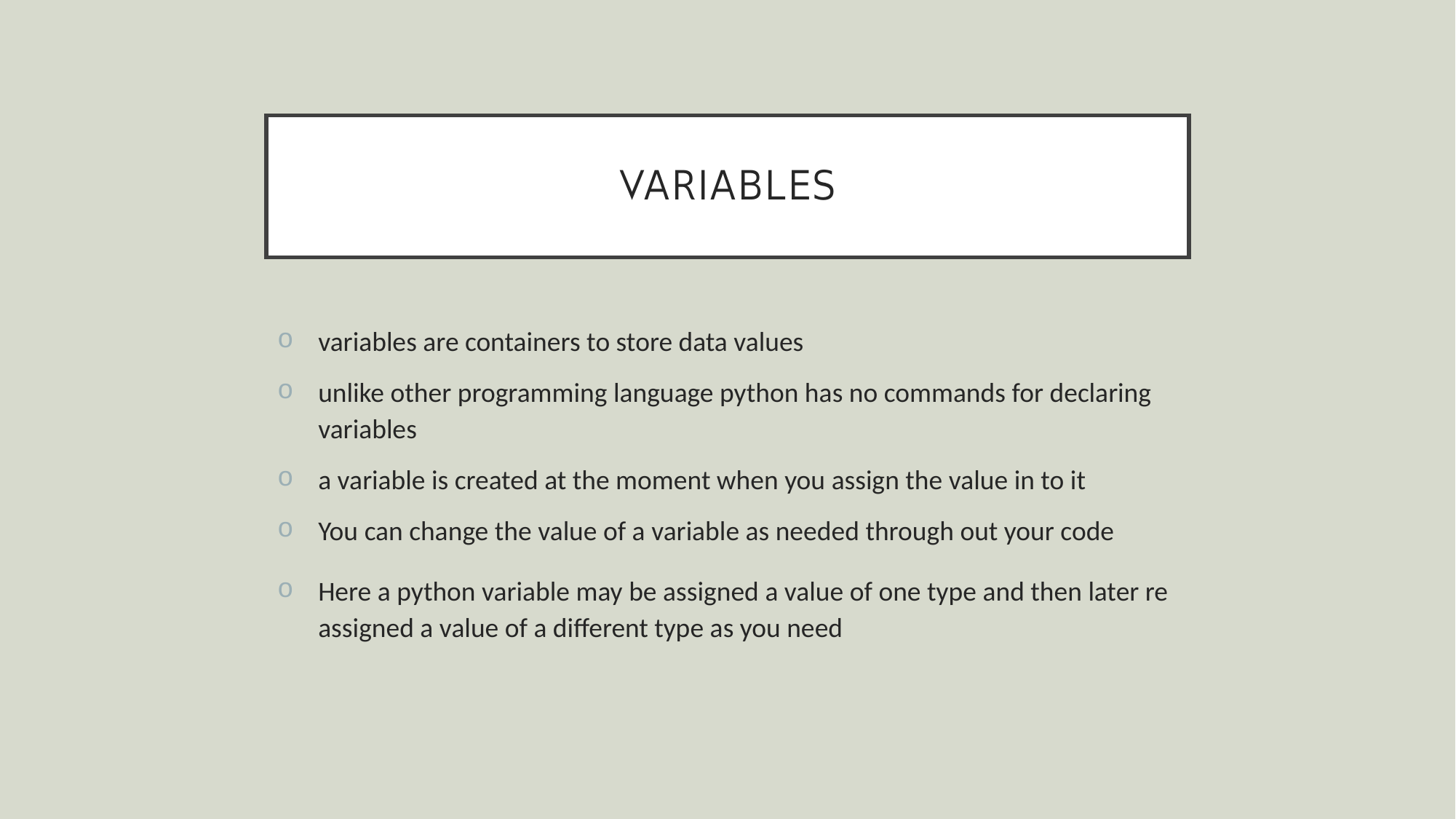

# VARIABLES
variables are containers to store data values
unlike other programming language python has no commands for declaring variables
a variable is created at the moment when you assign the value in to it
You can change the value of a variable as needed through out your code
Here a python variable may be assigned a value of one type and then later re assigned a value of a different type as you need